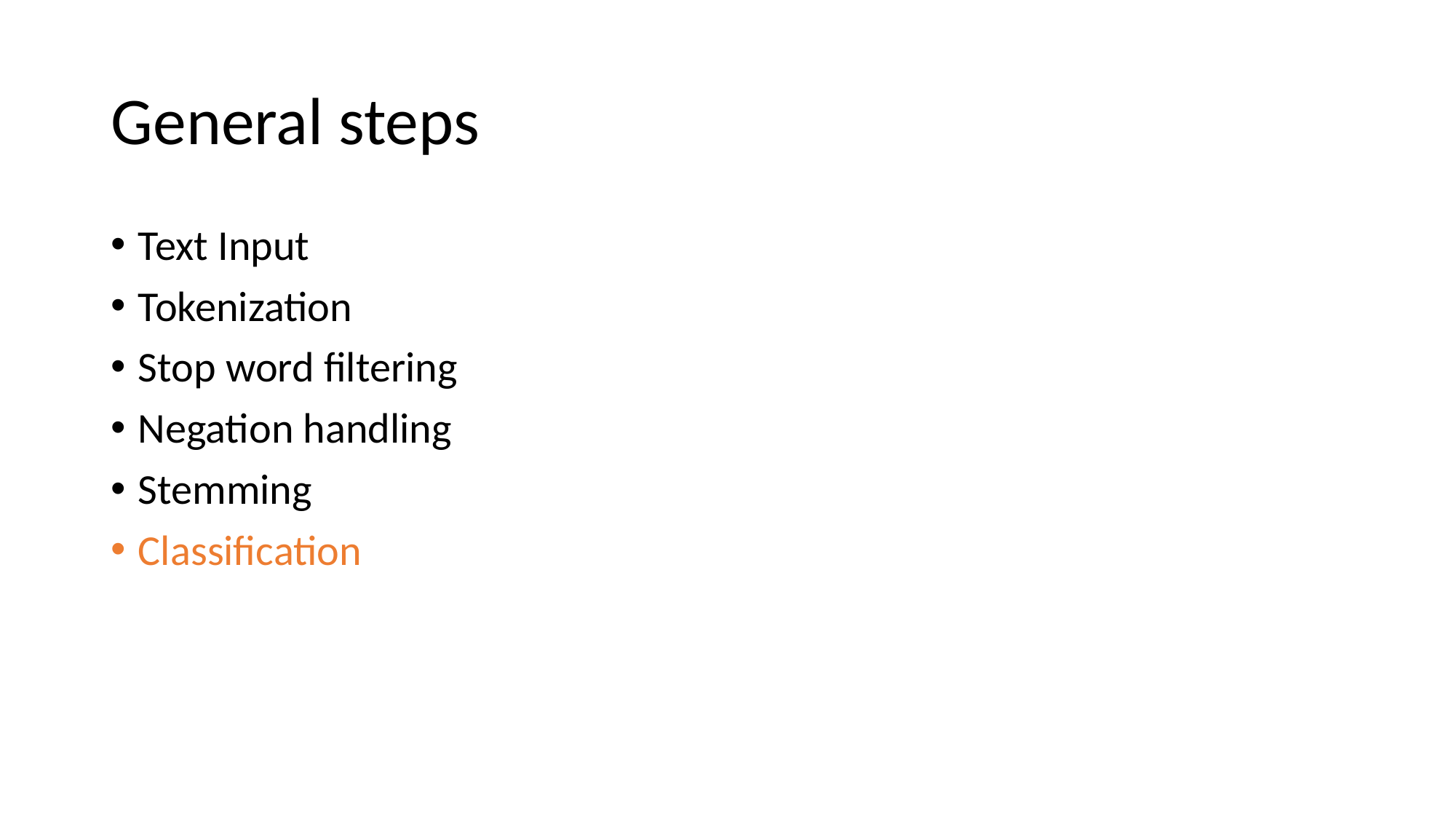

# General steps
Text Input
Tokenization
Stop word filtering
Negation handling
Stemming
Classification